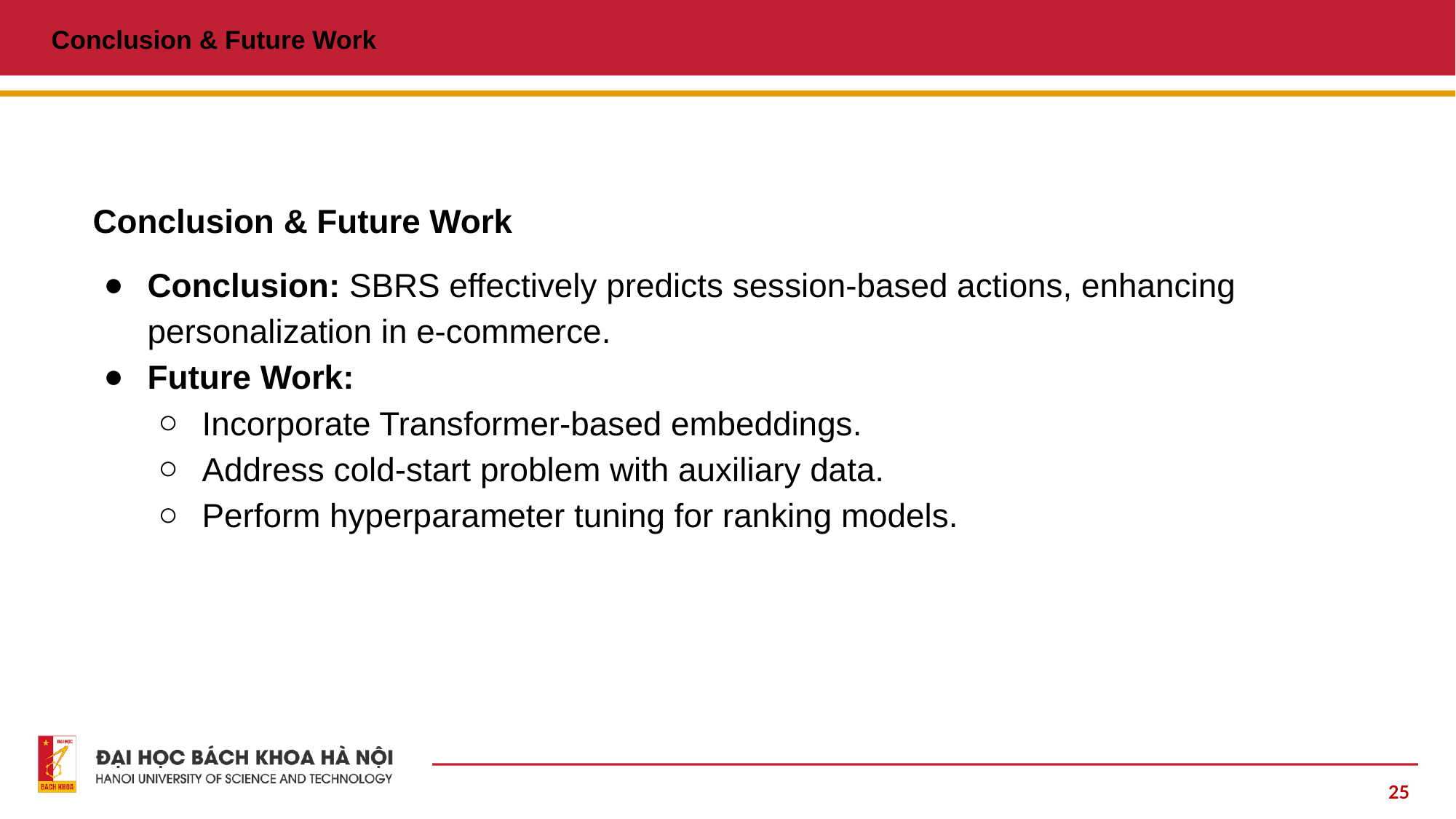

# Conclusion & Future Work

Conclusion & Future Work
Conclusion: SBRS effectively predicts session-based actions, enhancing personalization in e-commerce.
Future Work:
Incorporate Transformer-based embeddings.
Address cold-start problem with auxiliary data.
Perform hyperparameter tuning for ranking models.

25